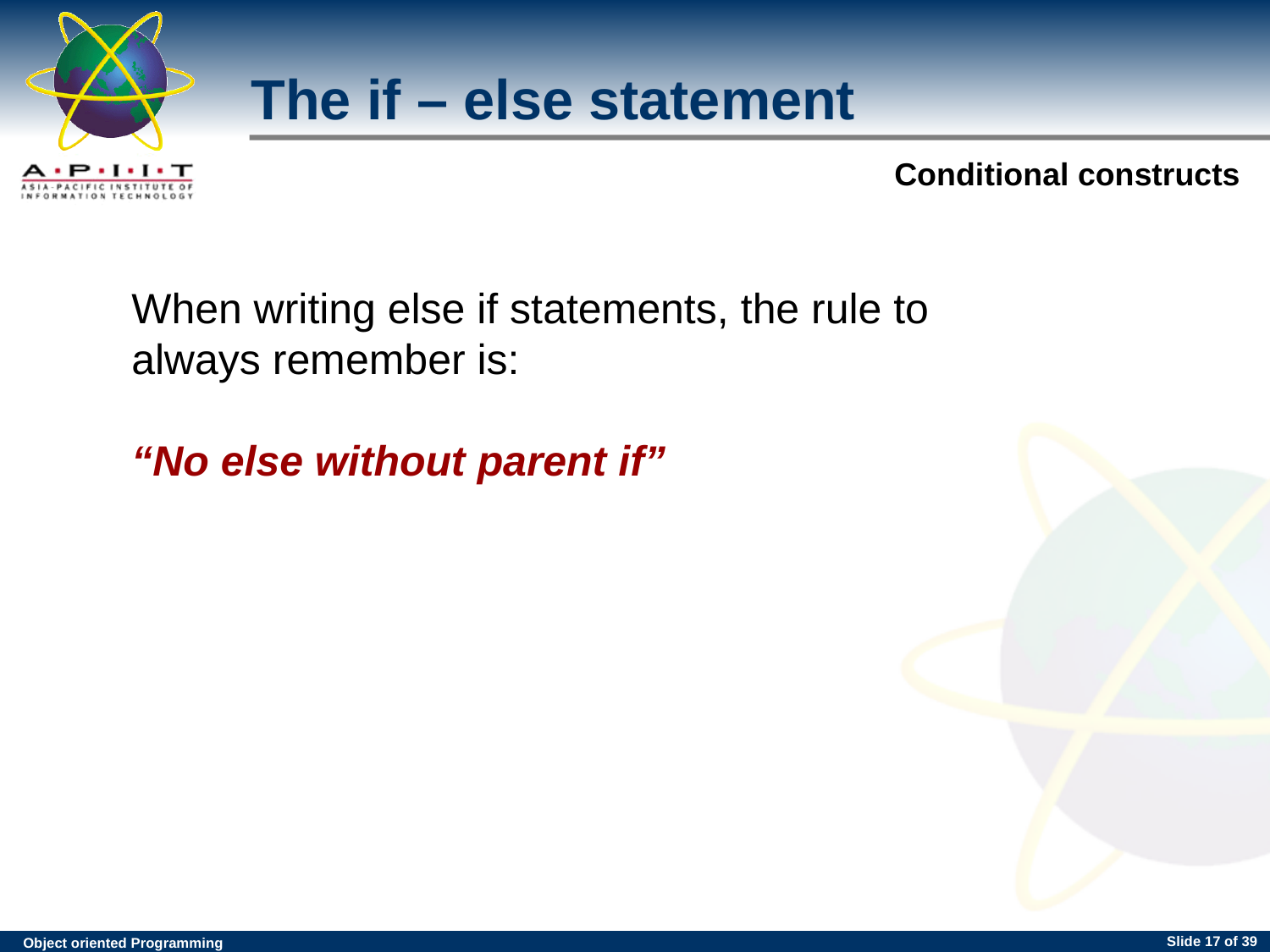

The if – else statement
When writing else if statements, the rule to always remember is:

“No else without parent if”
Slide 17 of 39